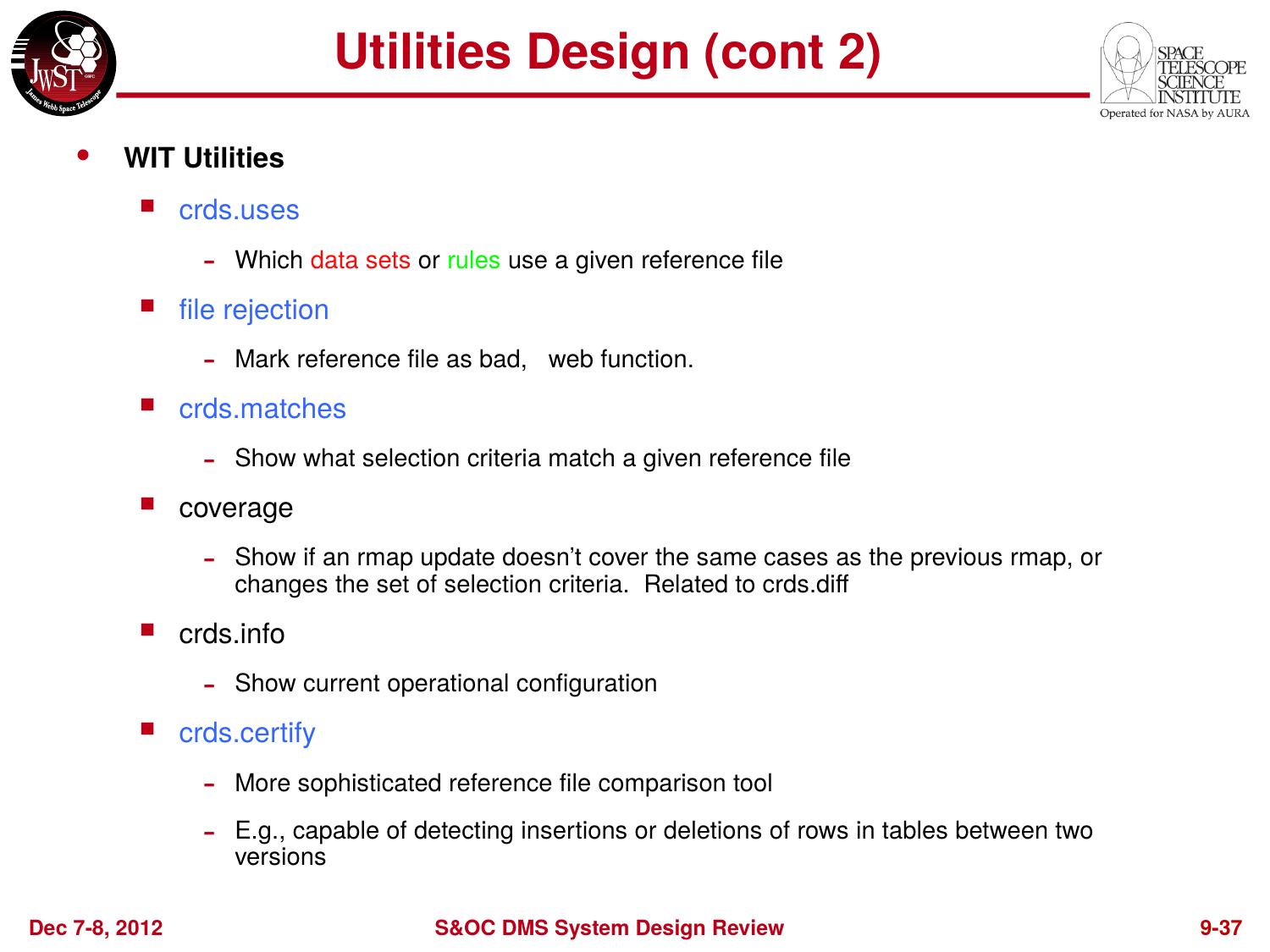

# Utilities Design (cont 2)
WIT Utilities
crds.uses
Which data sets or rules use a given reference file
file rejection
Mark reference file as bad,   web function.
crds.matches
Show what selection criteria match a given reference file
coverage
Show if an rmap update doesn’t cover the same cases as the previous rmap, or changes the set of selection criteria.  Related to crds.diff
crds.info
Show current operational configuration
crds.certify
More sophisticated reference file comparison tool
E.g., capable of detecting insertions or deletions of rows in tables between two versions
9-37

Dec 7-8, 2012
S&OC DMS System Design Review